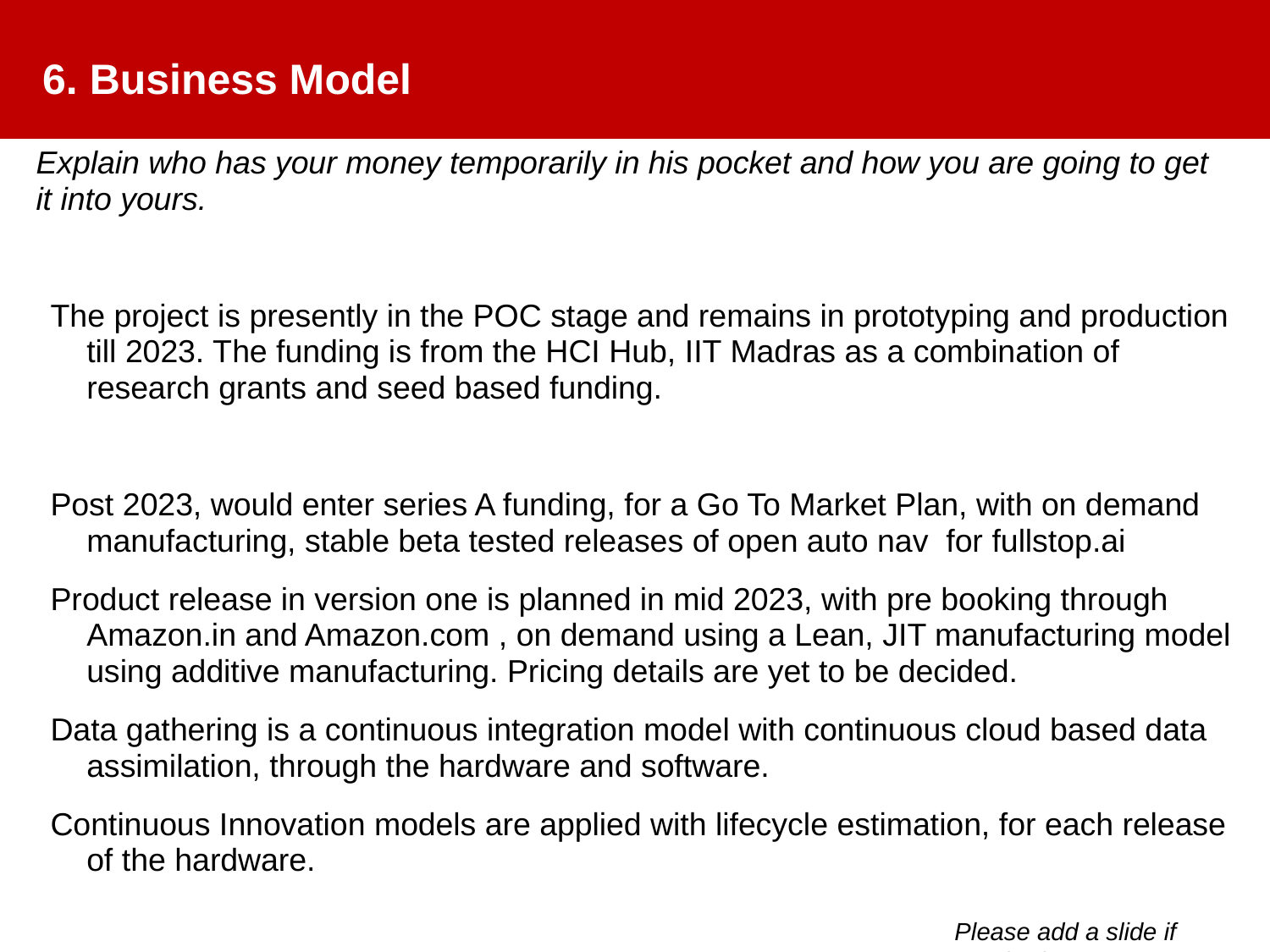

# 6. Business Model
Explain who has your money temporarily in his pocket and how you are going to get it into yours.

The project is presently in the POC stage and remains in prototyping and production till 2023. The funding is from the HCI Hub, IIT Madras as a combination of research grants and seed based funding.

Post 2023, would enter series A funding, for a Go To Market Plan, with on demand manufacturing, stable beta tested releases of open auto nav  for fullstop.ai
Product release in version one is planned in mid 2023, with pre booking through Amazon.in and Amazon.com , on demand using a Lean, JIT manufacturing model using additive manufacturing. Pricing details are yet to be decided.
Data gathering is a continuous integration model with continuous cloud based data assimilation, through the hardware and software.
Continuous Innovation models are applied with lifecycle estimation, for each release of the hardware.

Please add a slide if required